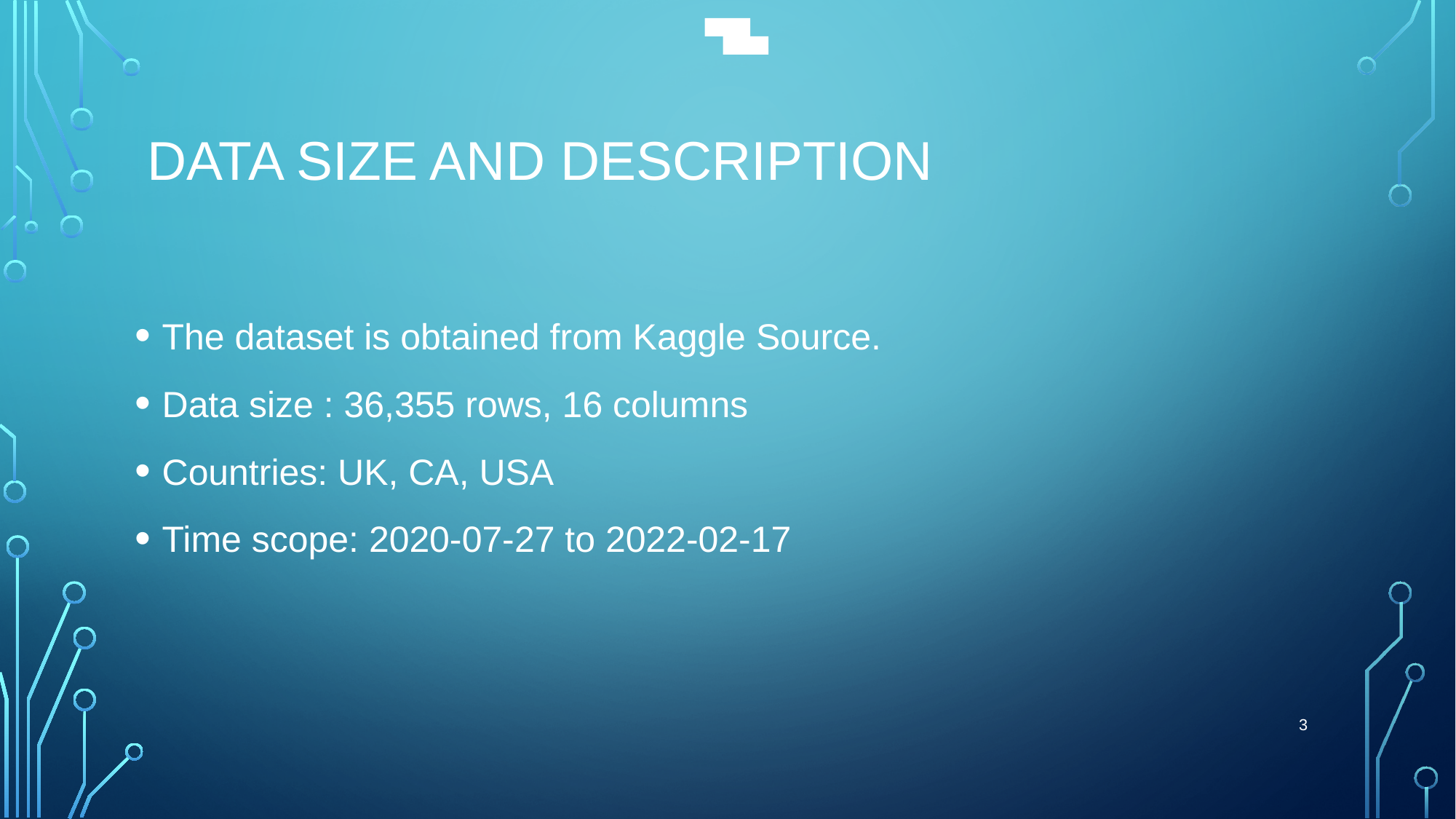

36355
36355
# Data Size and description
The dataset is obtained from Kaggle Source.
Data size : 36,355 rows, 16 columns
Countries: UK, CA, USA
Time scope: 2020-07-27 to 2022-02-17
3